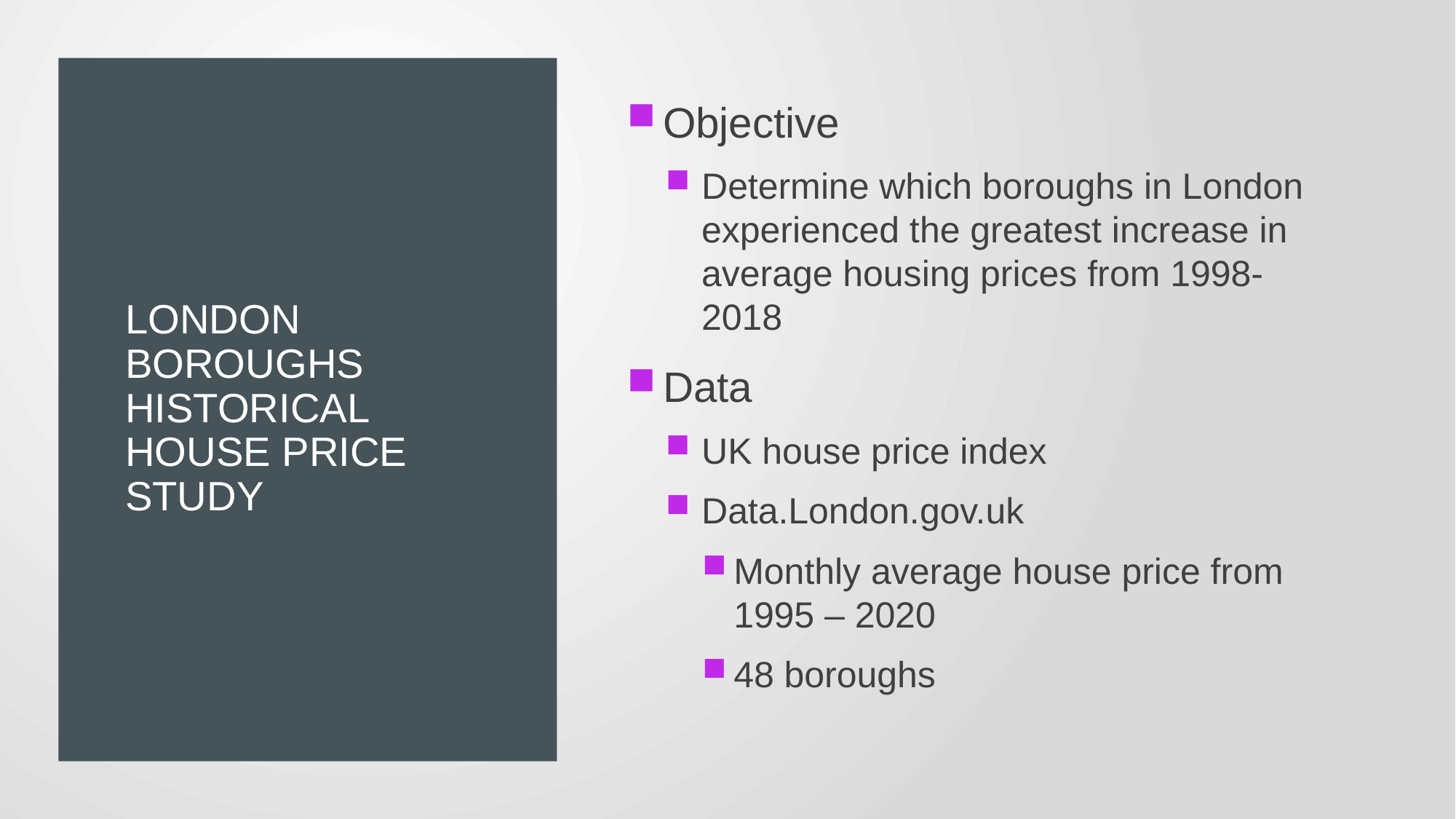

Objective
Determine which boroughs in London  experienced the greatest increase in average housing prices from 1998-2018
Data
UK house price index
Data.London.gov.uk
Monthly average house price from 1995 – 2020
48 boroughs

# London Boroughs historical House Price study